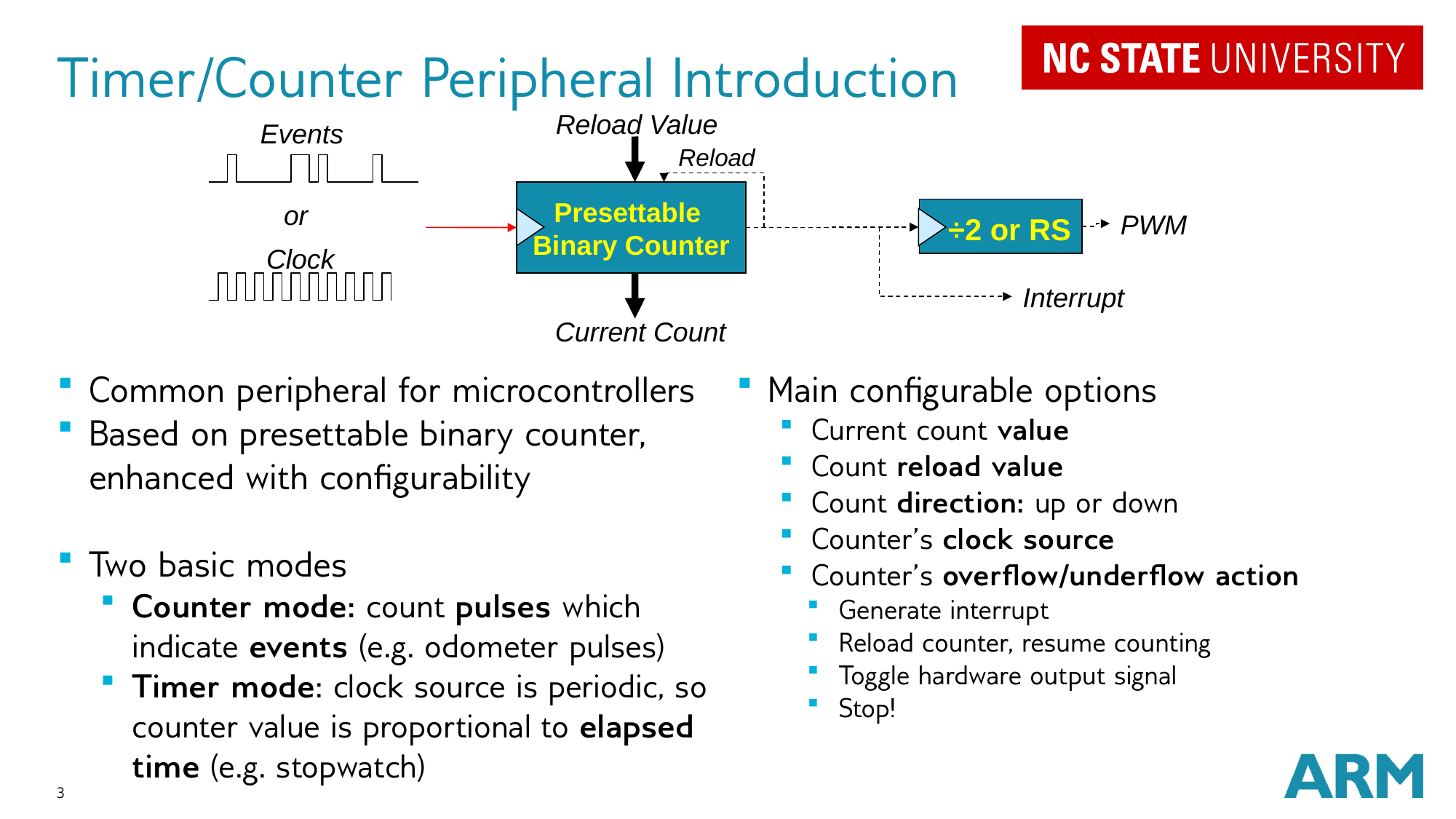

# Timer/Counter Peripheral Introduction
Reload Value

Presettable
Binary Counter

Current Count
Events
Reload

or
  ÷2 or RS
PWM

Clock

Interrupt
Common peripheral for microcontrollers
Based on presettable binary counter, enhanced with configurability

Two basic modes
Counter mode: count pulses which indicate events (e.g. odometer pulses)
Timer mode: clock source is periodic, so counter value is proportional to elapsed time (e.g. stopwatch)
Main configurable options
Current count value
Count reload value
Count direction: up or down
Counter’s clock source
Counter’s overflow/underflow action
Generate interrupt
Reload counter, resume counting
Toggle hardware output signal
Stop!